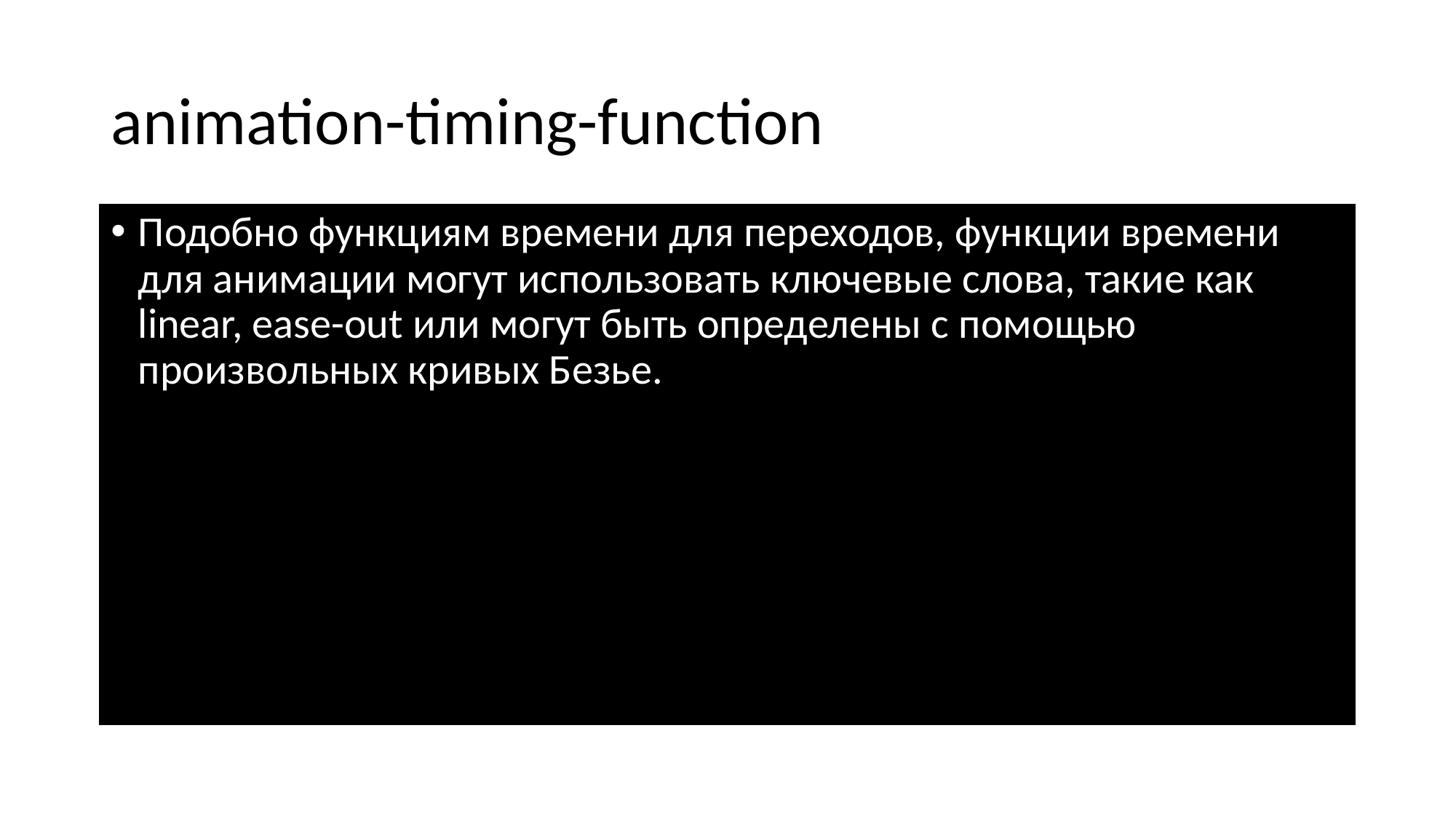

# animation-timing-function
Подобно функциям времени для переходов, функции времени для анимации могут использовать ключевые слова, такие как linear, ease-out или могут быть определены с помощью произвольных кривых Безье.